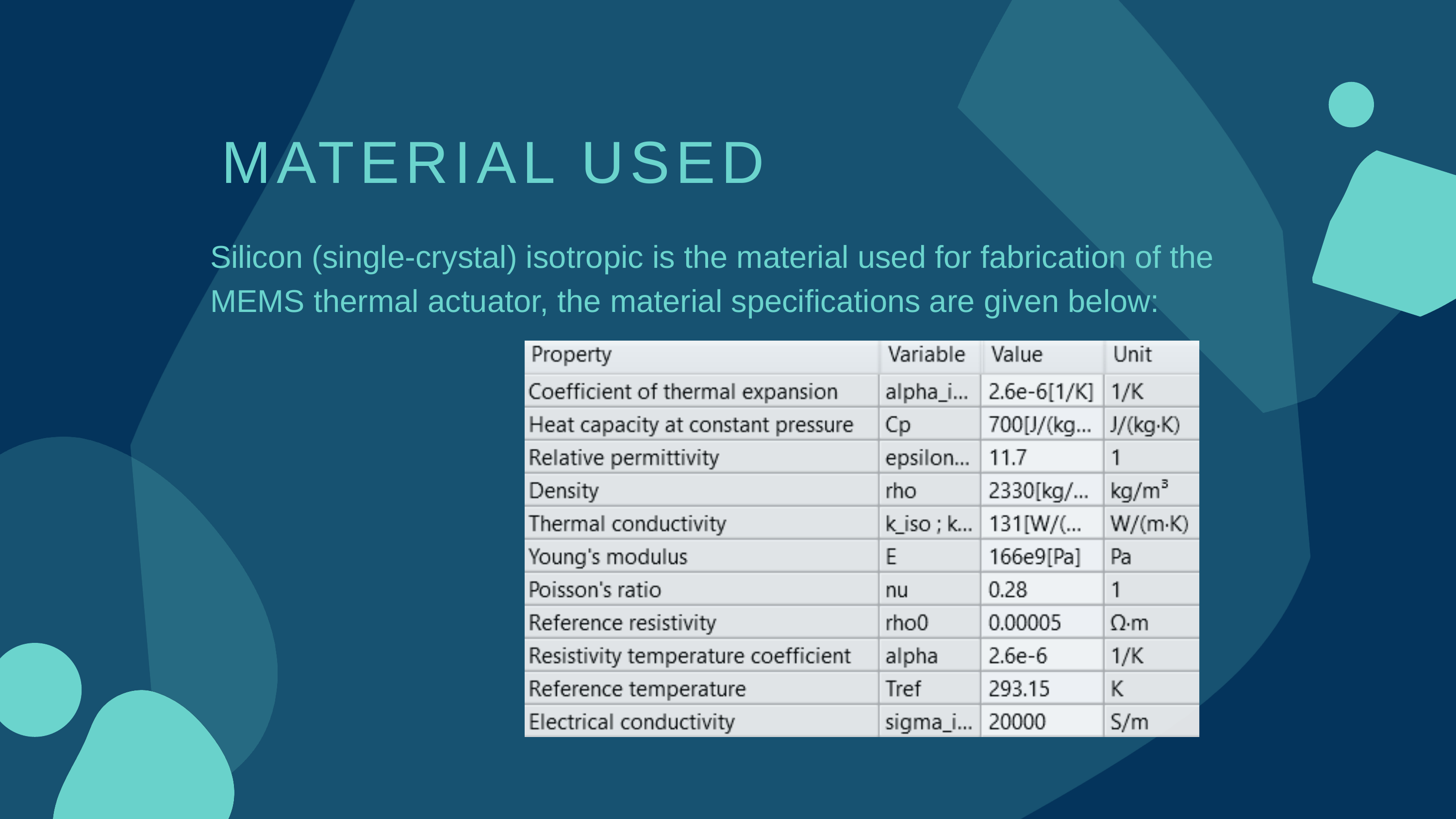

MATERIAL USED

Silicon (single-crystal) isotropic is the material used for fabrication of the MEMS thermal actuator, the material specifications are given below: